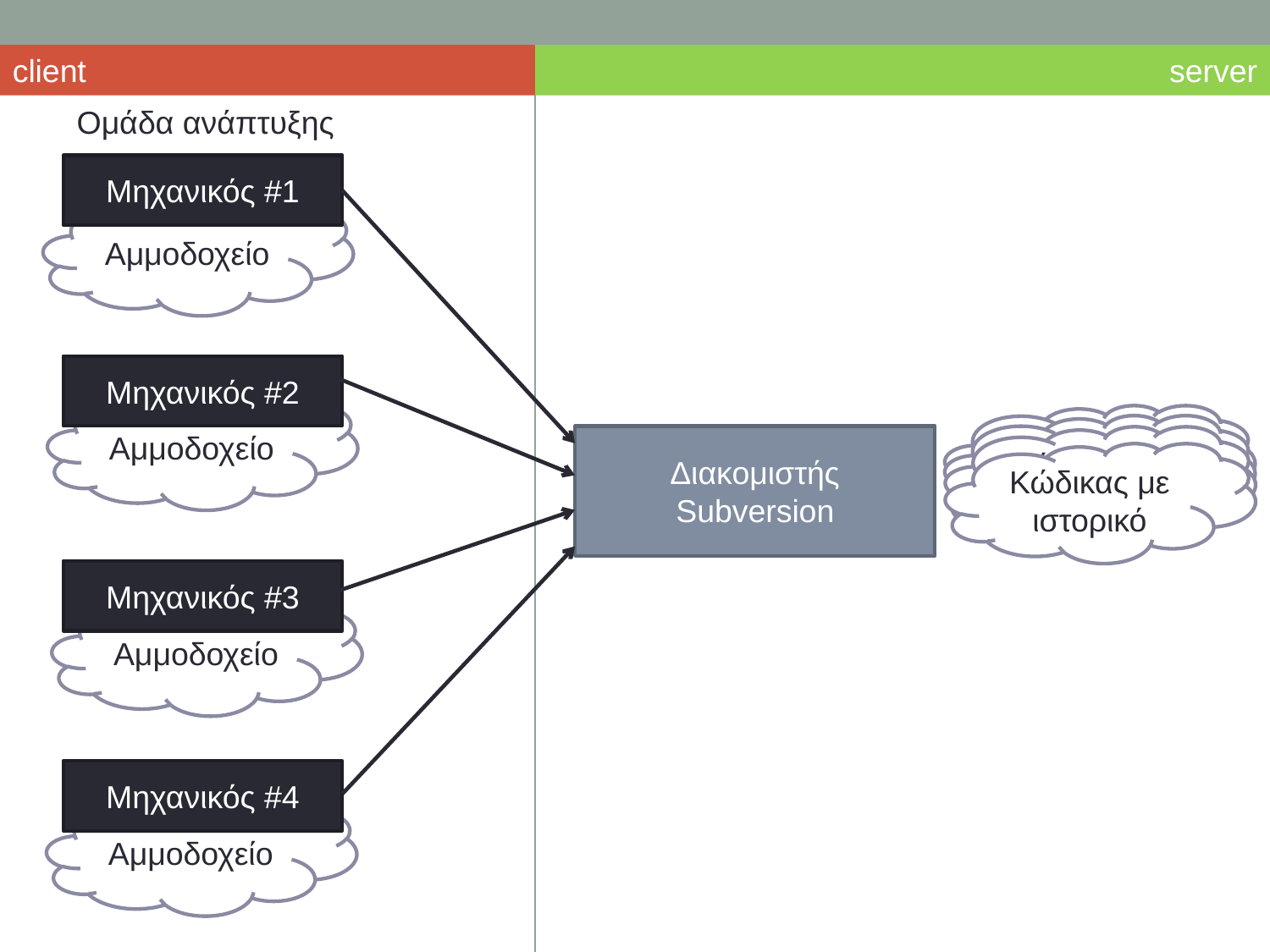

client
server
Ομάδα ανάπτυξης
Μηχανικός #1
Αμμοδοχείο
Μηχανικός #2
Αμμοδοχείο
Κώδικας με ιστορικό
Κώδικας με ιστορικό
Διακομιστής Subversion
Κώδικας με ιστορικό
Κώδικας με ιστορικό
Μηχανικός #3
Αμμοδοχείο
Μηχανικός #4
Αμμοδοχείο